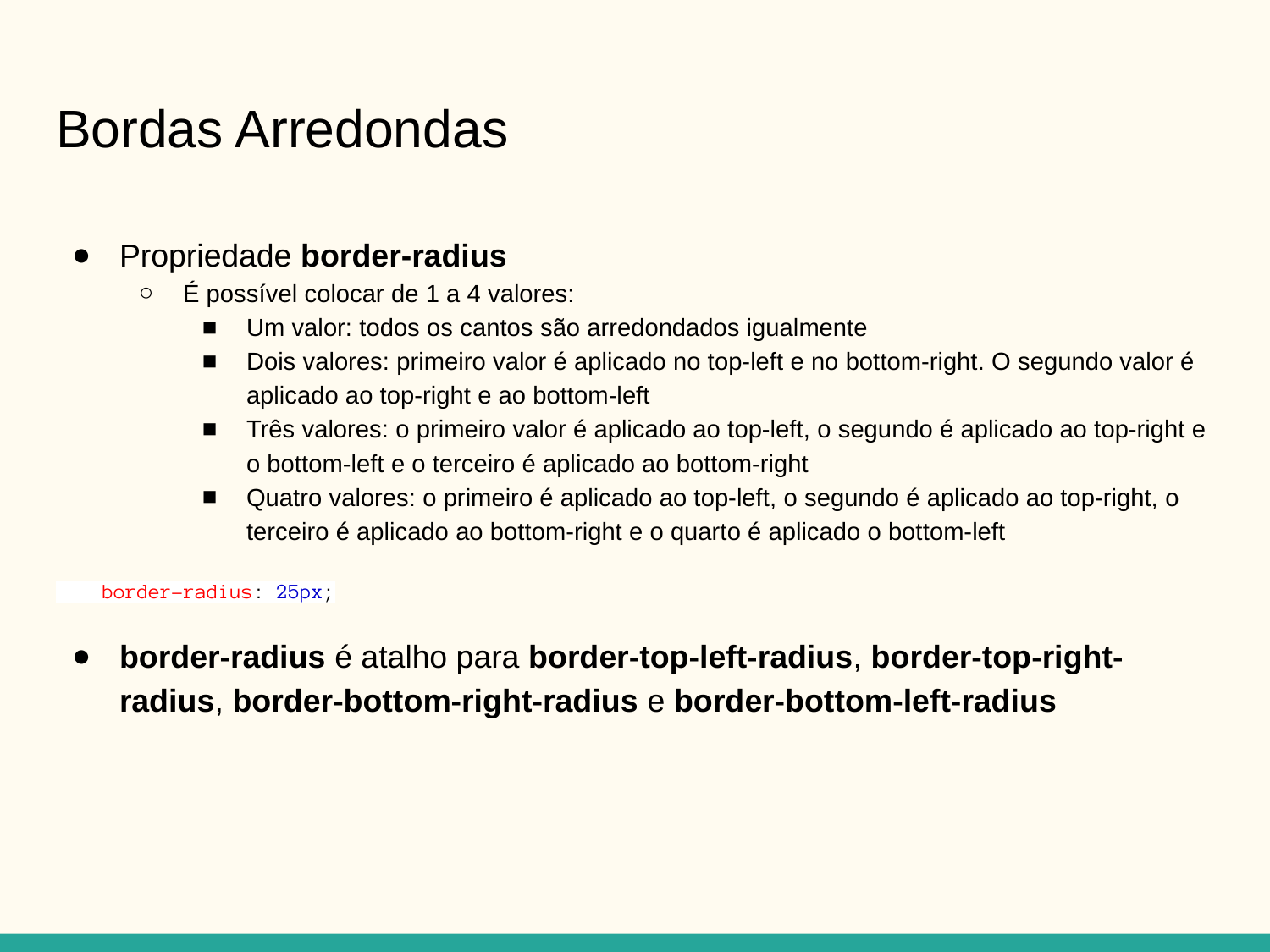

# Bordas Arredondas
Propriedade border-radius
É possível colocar de 1 a 4 valores:
Um valor: todos os cantos são arredondados igualmente
Dois valores: primeiro valor é aplicado no top-left e no bottom-right. O segundo valor é aplicado ao top-right e ao bottom-left
Três valores: o primeiro valor é aplicado ao top-left, o segundo é aplicado ao top-right e o bottom-left e o terceiro é aplicado ao bottom-right
Quatro valores: o primeiro é aplicado ao top-left, o segundo é aplicado ao top-right, o terceiro é aplicado ao bottom-right e o quarto é aplicado o bottom-left
    border-radius: 25px;
border-radius é atalho para border-top-left-radius, border-top-right-radius, border-bottom-right-radius e border-bottom-left-radius